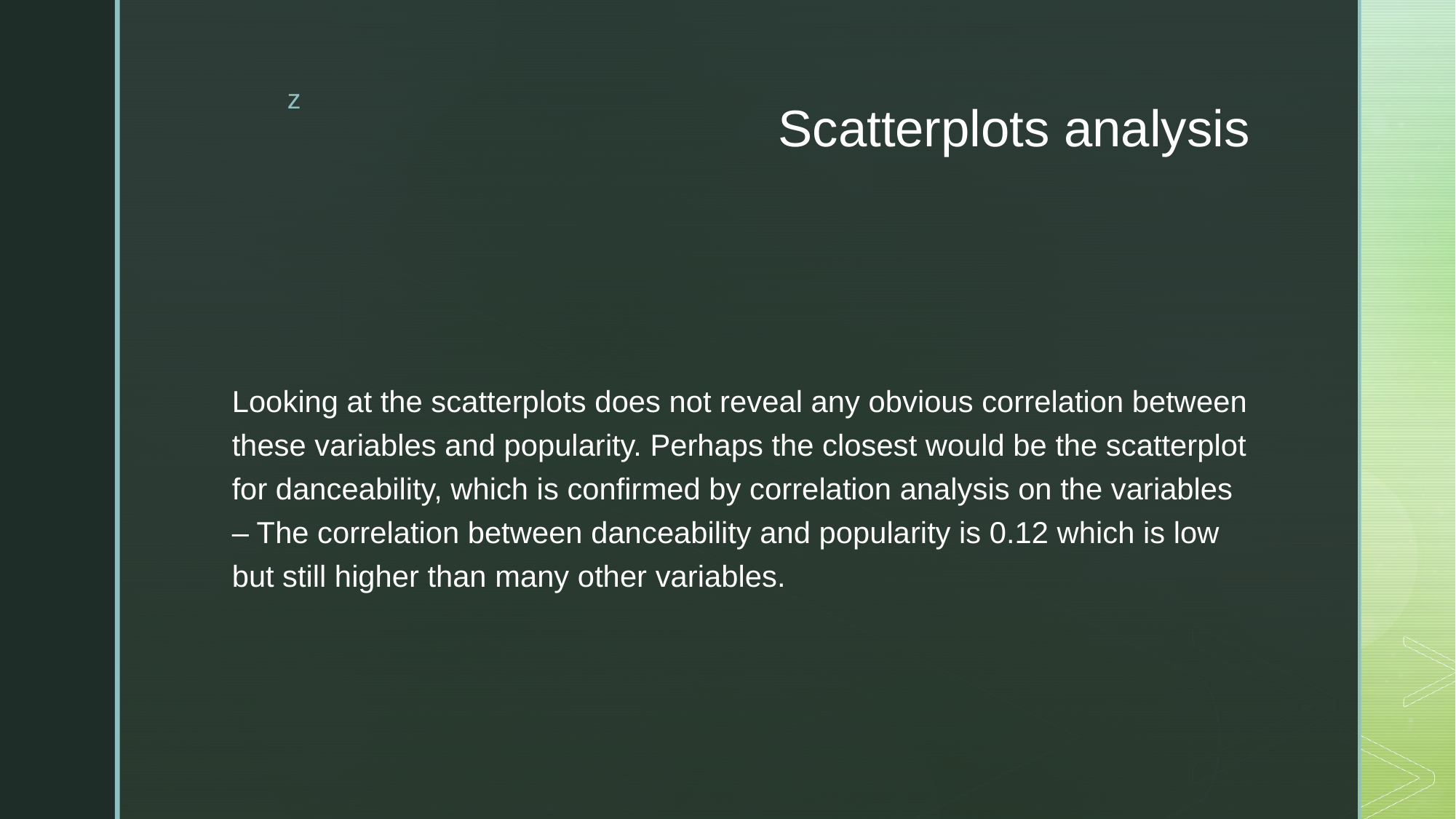

# Scatterplots analysis
Looking at the scatterplots does not reveal any obvious correlation between these variables and popularity. Perhaps the closest would be the scatterplot for danceability, which is confirmed by correlation analysis on the variables – The correlation between danceability and popularity is 0.12 which is low but still higher than many other variables.